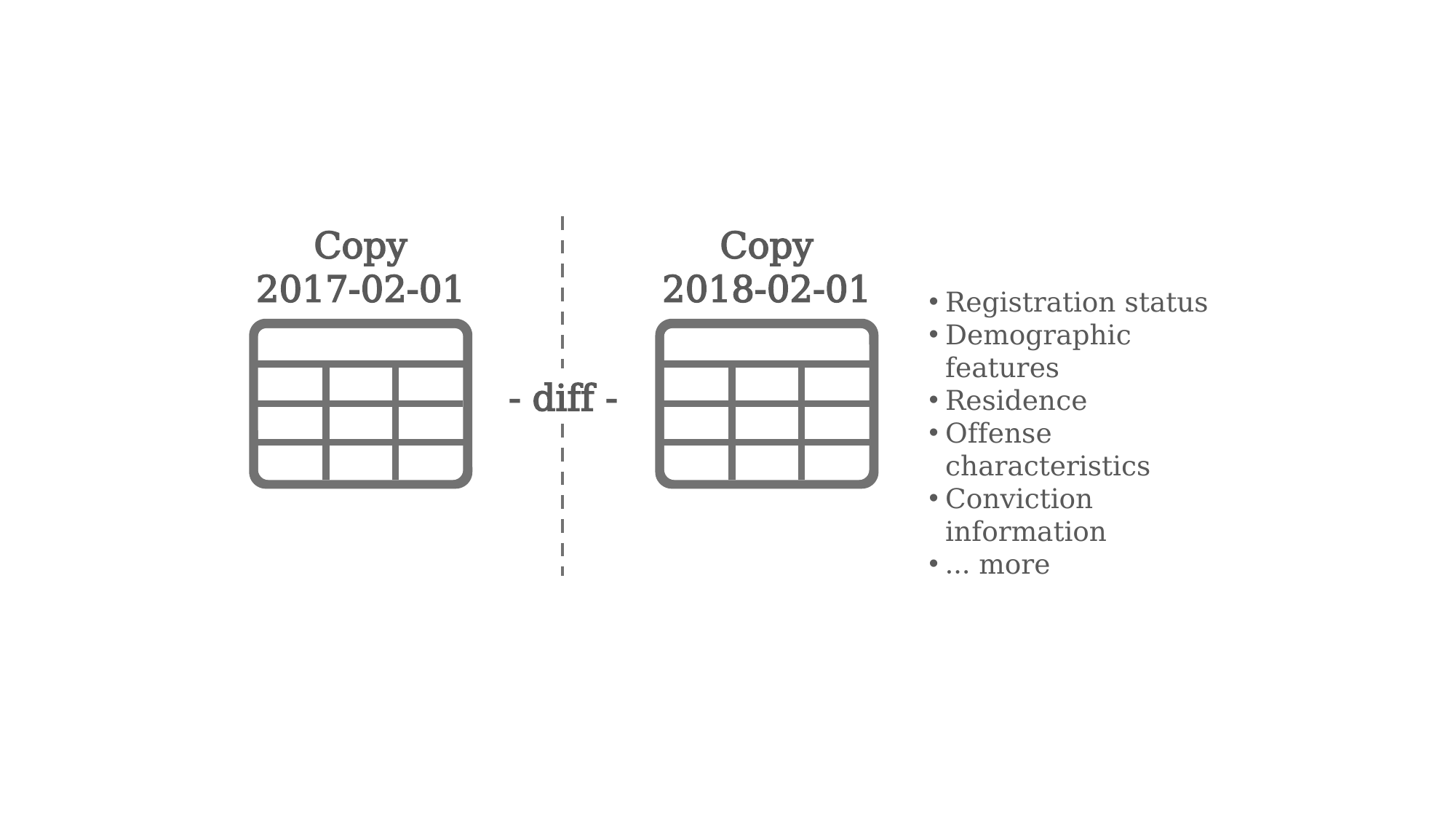

Copy
2017-02-01
Copy
2018-02-01
Registration status
Demographic features
Residence
Offense characteristics
Conviction information
… more

- diff -